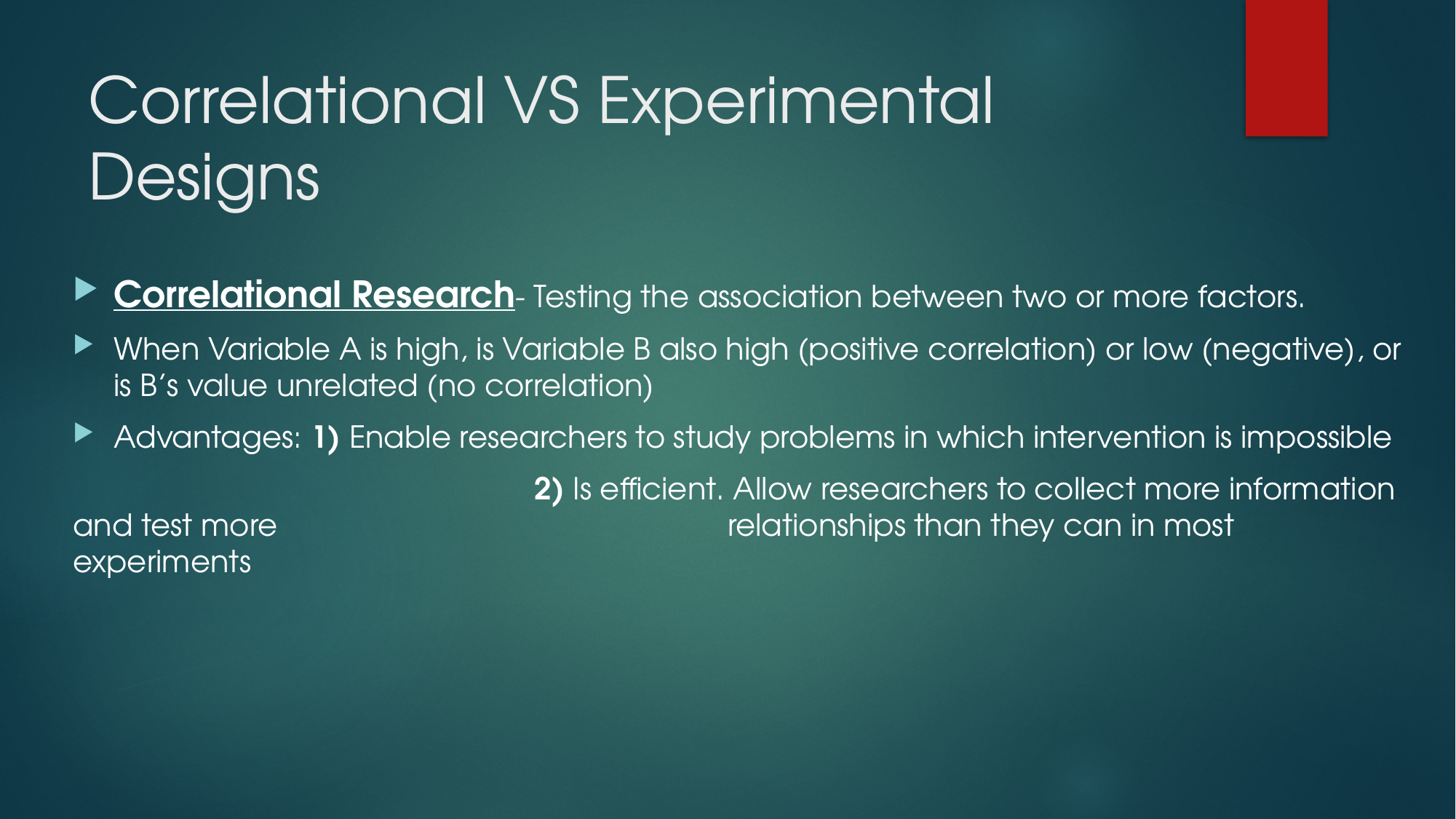

# Correlational VS Experimental Designs
Correlational Research- Testing the association between two or more factors.
When Variable A is high, is Variable B also high (positive correlation) or low (negative), or is B’s value unrelated (no correlation)
Advantages: 1) Enable researchers to study problems in which intervention is impossible
				   2) Is efficient. Allow researchers to collect more information and test more 					relationships than they can in most experiments